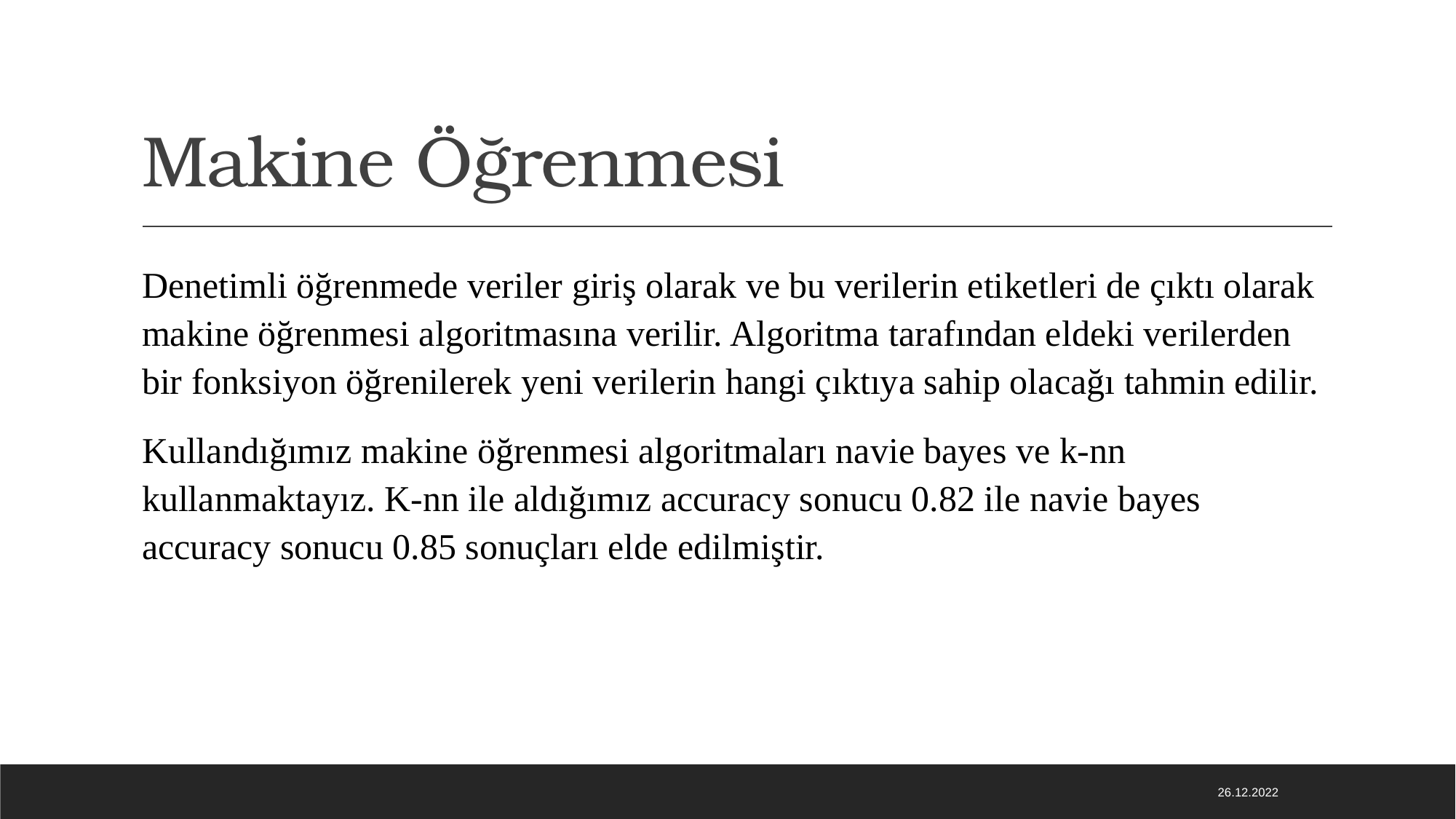

# Makine Öğrenmesi
Denetimli öğrenmede veriler giriş olarak ve bu verilerin etiketleri de çıktı olarak makine öğrenmesi algoritmasına verilir. Algoritma tarafından eldeki verilerden bir fonksiyon öğrenilerek yeni verilerin hangi çıktıya sahip olacağı tahmin edilir.
Kullandığımız makine öğrenmesi algoritmaları navie bayes ve k-nn kullanmaktayız. K-nn ile aldığımız accuracy sonucu 0.82 ile navie bayes accuracy sonucu 0.85 sonuçları elde edilmiştir.
26.12.2022